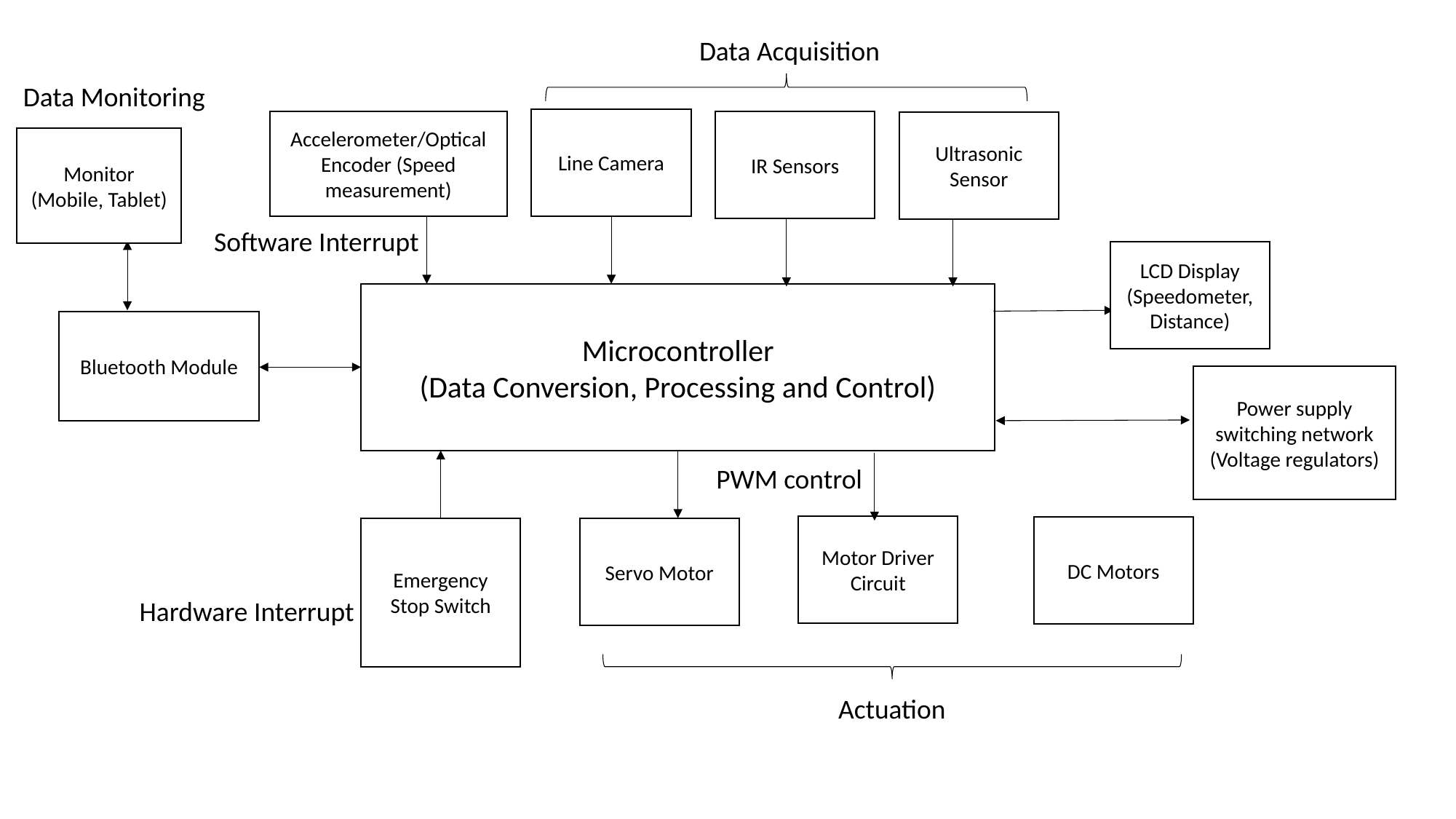

Data Acquisition
Data Monitoring
Line Camera
Accelerometer/Optical Encoder (Speed measurement)
IR Sensors
Ultrasonic Sensor
Monitor (Mobile, Tablet)
Software Interrupt
LCD Display (Speedometer, Distance)
Microcontroller
(Data Conversion, Processing and Control)
Bluetooth Module
Power supply switching network (Voltage regulators)

PWM control
Motor Driver Circuit
DC Motors
Emergency Stop Switch
Servo Motor
Hardware Interrupt
Actuation